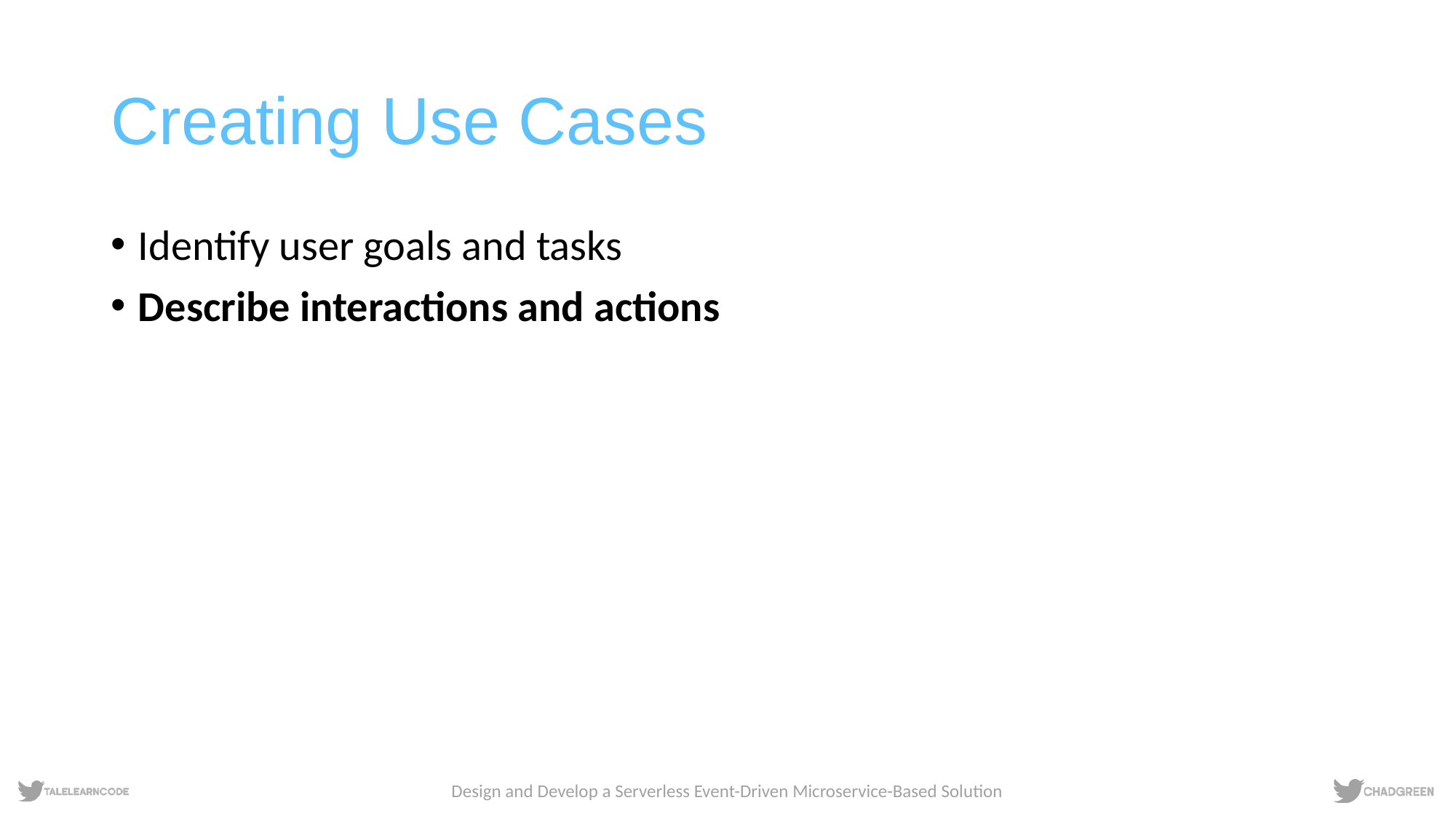

# Creating Use Cases
Identify user goals and tasks
Describe interactions and actions